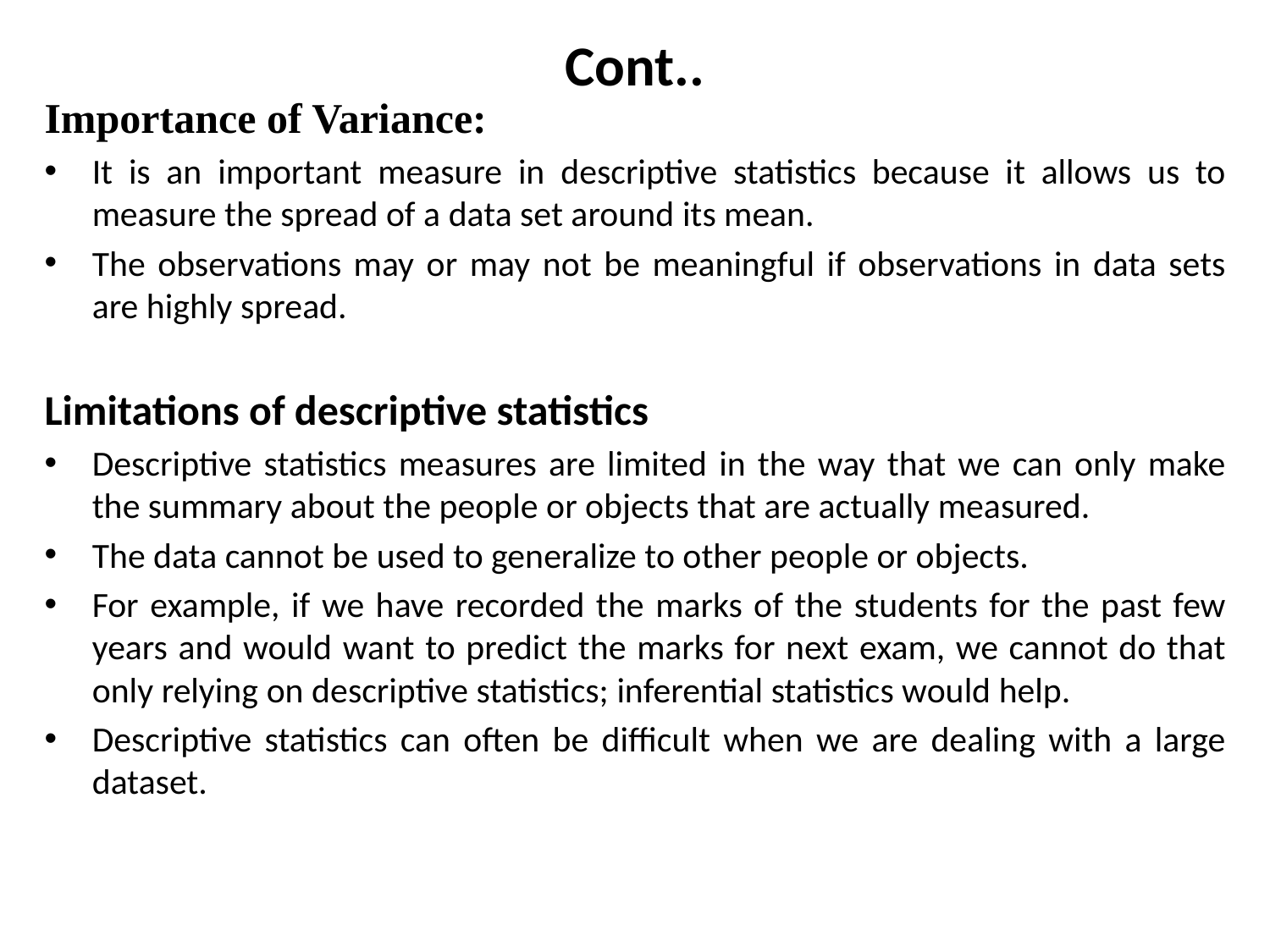

# Cont..
Importance of Variance:
It is an important measure in descriptive statistics because it allows us to measure the spread of a data set around its mean.
The observations may or may not be meaningful if observations in data sets are highly spread.

Limitations of descriptive statistics
Descriptive statistics measures are limited in the way that we can only make the summary about the people or objects that are actually measured.
The data cannot be used to generalize to other people or objects.
For example, if we have recorded the marks of the students for the past few years and would want to predict the marks for next exam, we cannot do that only relying on descriptive statistics; inferential statistics would help.
Descriptive statistics can often be difficult when we are dealing with a large dataset.